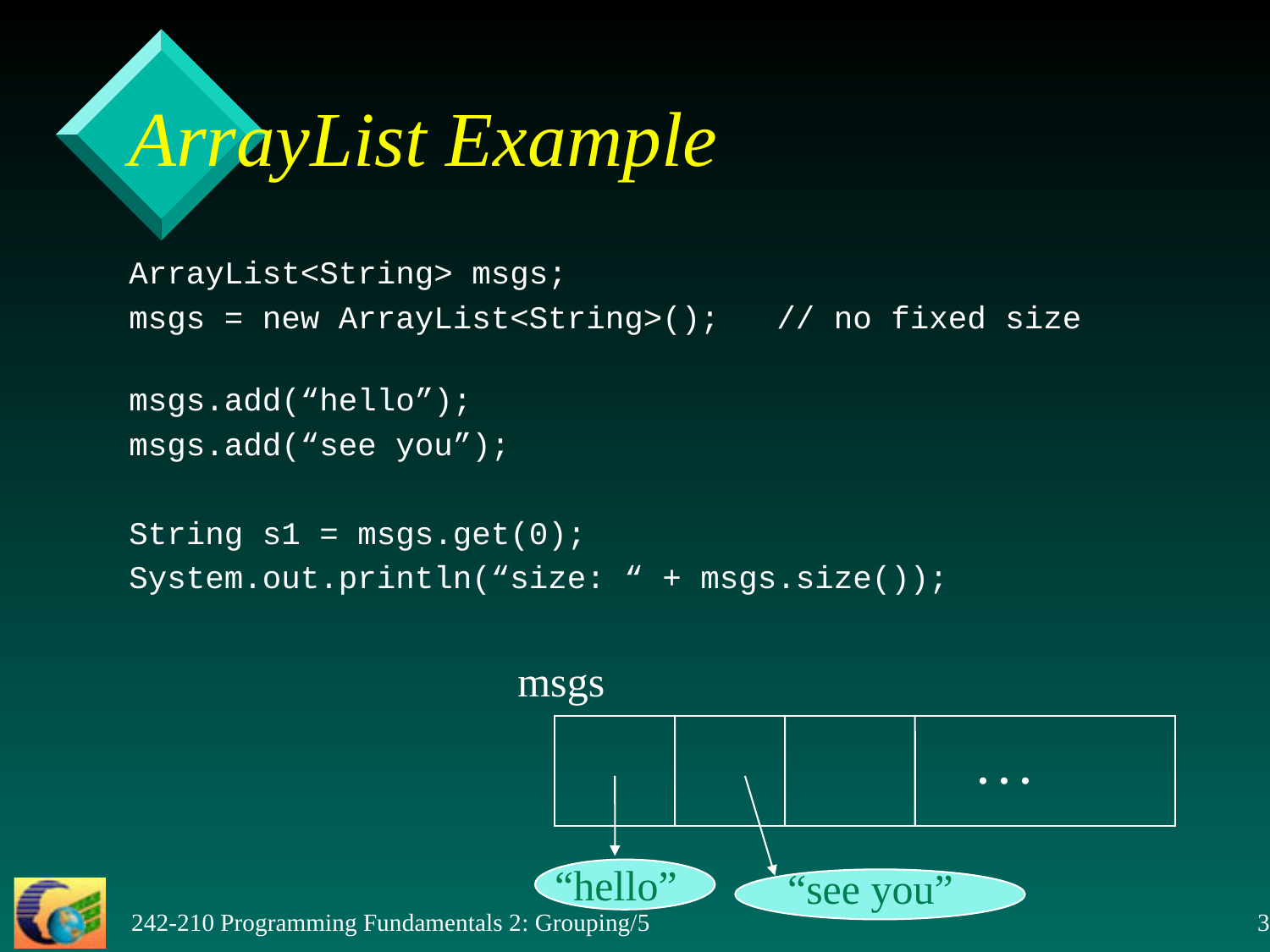

# ArrayList Example
ArrayList<String> msgs;
msgs = new ArrayList<String>();   // no fixed size
msgs.add(“hello”);
msgs.add(“see you”);

String s1 = msgs.get(0);
System.out.println(“size: “ + msgs.size());
msgs

. . .

“hello”
“see you”